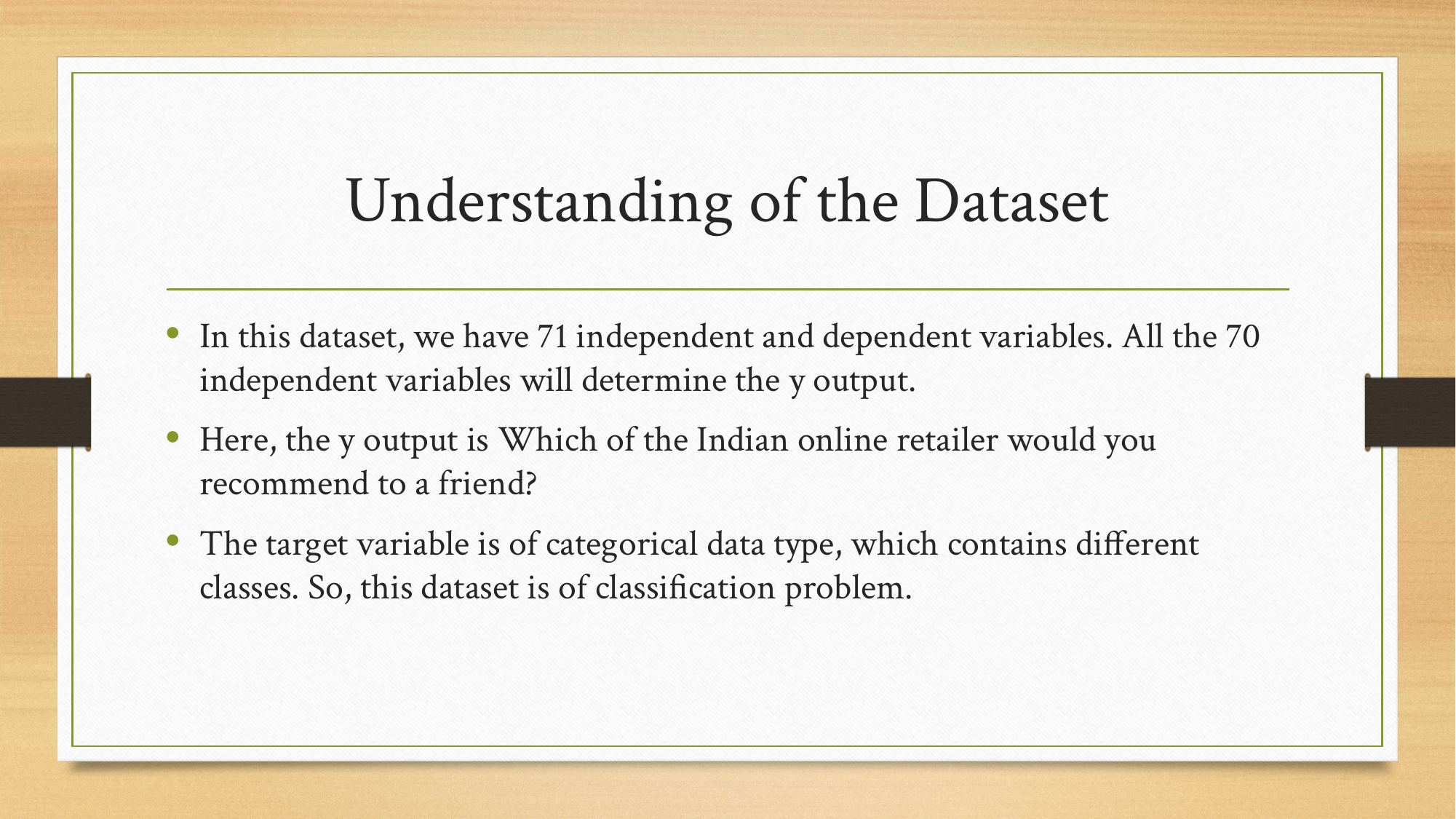

# Understanding of the Dataset
In this dataset, we have 71 independent and dependent variables. All the 70 independent variables will determine the y output.
Here, the y output is Which of the Indian online retailer would you recommend to a friend?
The target variable is of categorical data type, which contains different classes. So, this dataset is of classification problem.